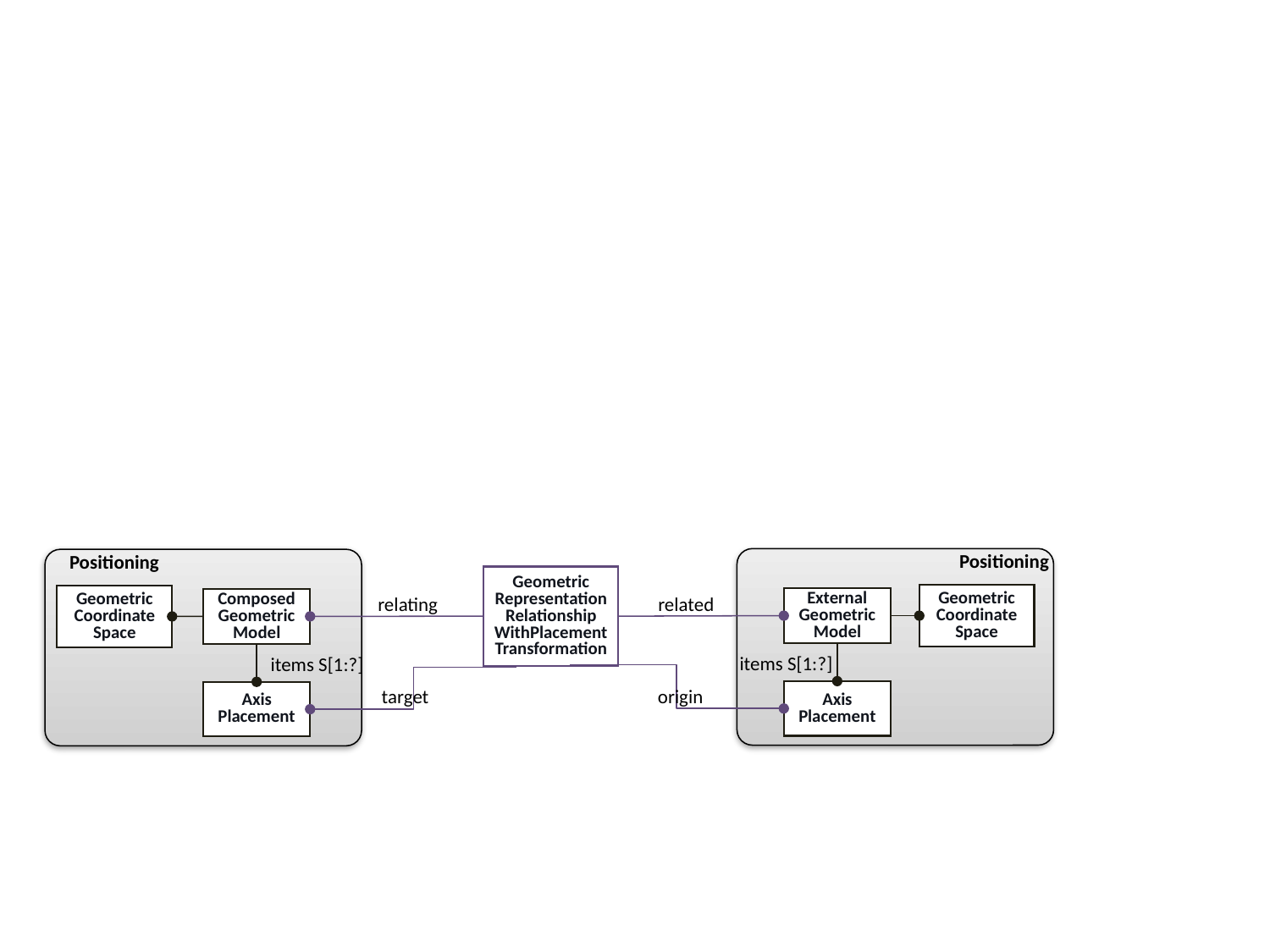

Positioning
Positioning
Geometric
Representation
Relationship
WithPlacement
Transformation
Geometric
Coordinate
Space
Geometric
Coordinate
Space
relating
related
External
Geometric
Model
Composed
Geometric
Model
items S[1:?]
items S[1:?]
target
origin
Axis
Placement
Axis
Placement